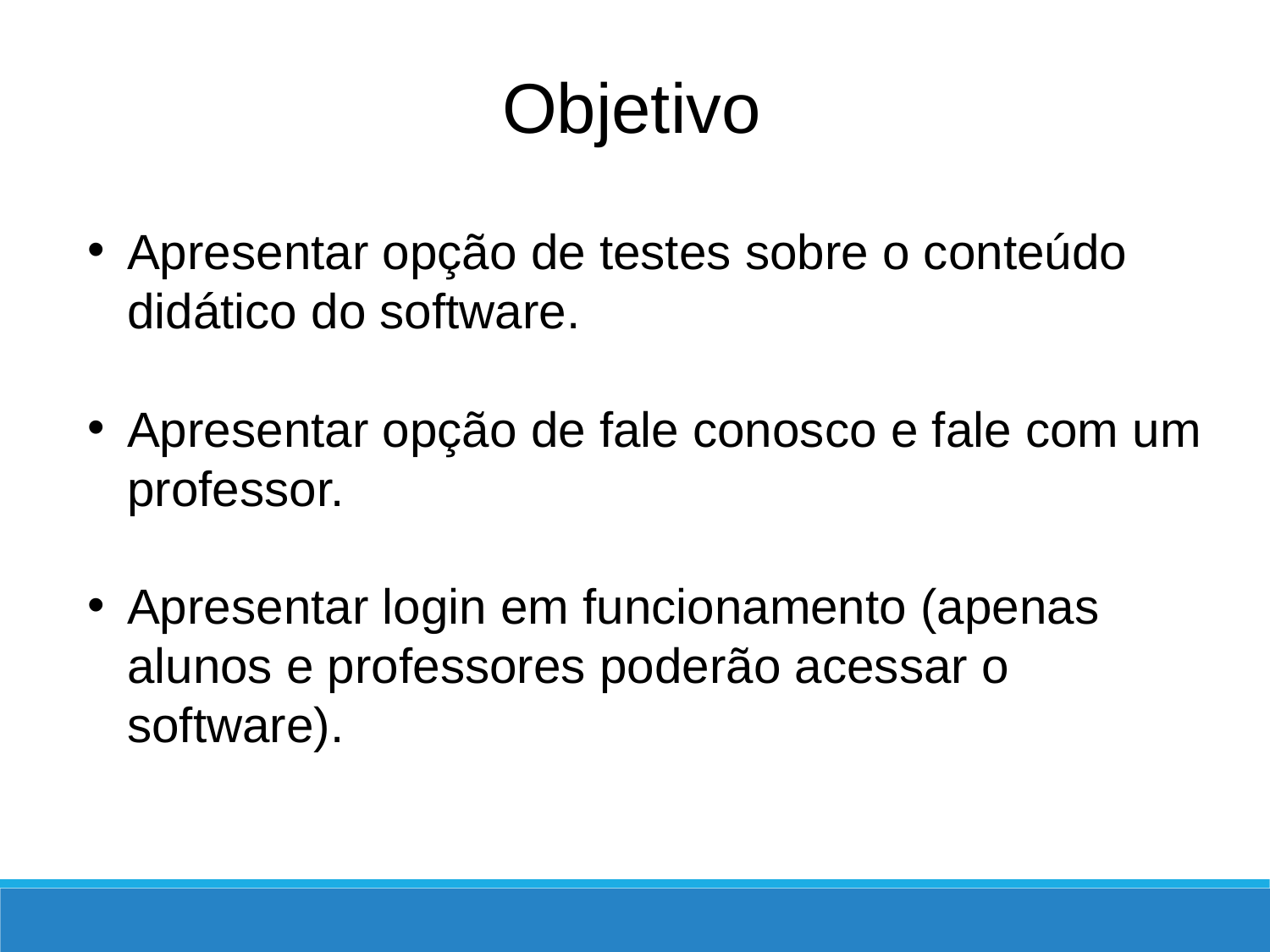

Objetivo

Apresentar opção de testes sobre o conteúdo didático do software.

Apresentar opção de fale conosco e fale com um professor.

Apresentar login em funcionamento (apenas alunos e professores poderão acessar o software).